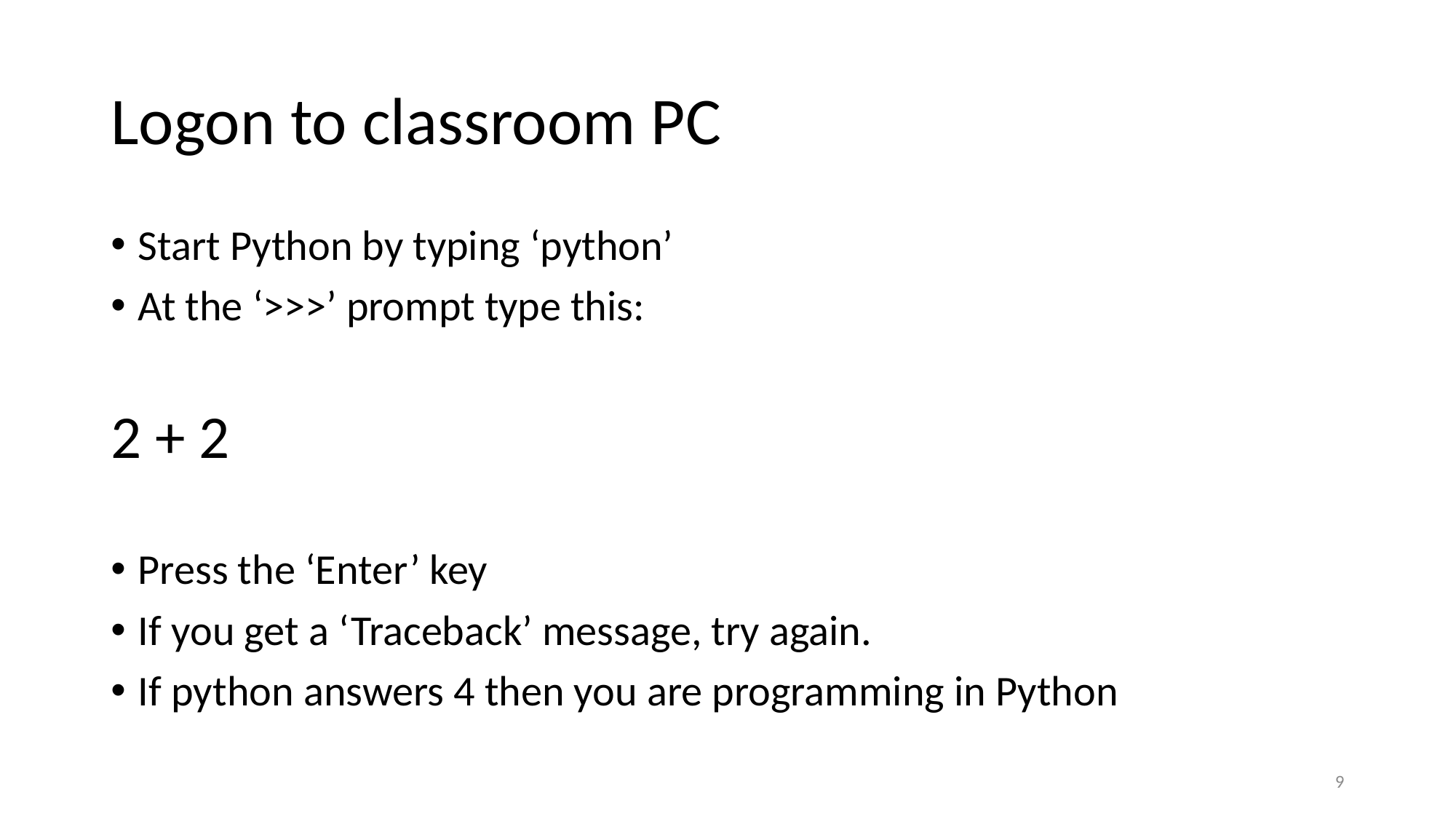

# Logon to classroom PC
Start Python by typing ‘python’
At the ‘>>>’ prompt type this:

2 + 2

Press the ‘Enter’ key
If you get a ‘Traceback’ message, try again.
If python answers 4 then you are programming in Python
9